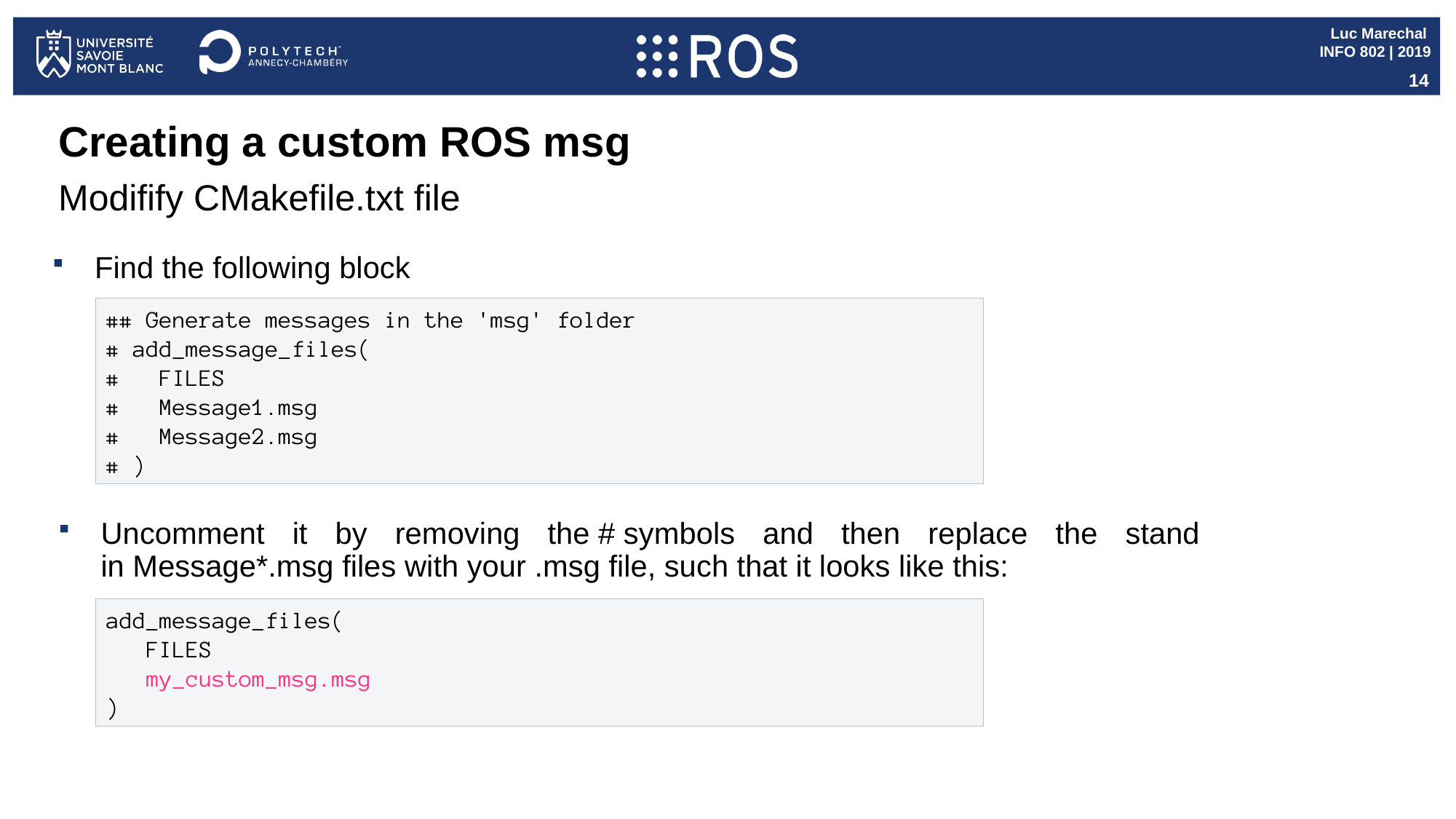

14
# Creating a custom ROS msg
Modifify CMakefile.txt file
Find the following block
## Generate messages in the 'msg' folder
# add_message_files(
#   FILES
#   Message1.msg
#   Message2.msg
# )
Uncomment it by removing the # symbols and then replace the stand in Message*.msg files with your .msg file, such that it looks like this:
add_message_files(
   FILES
   my_custom_msg.msg
)